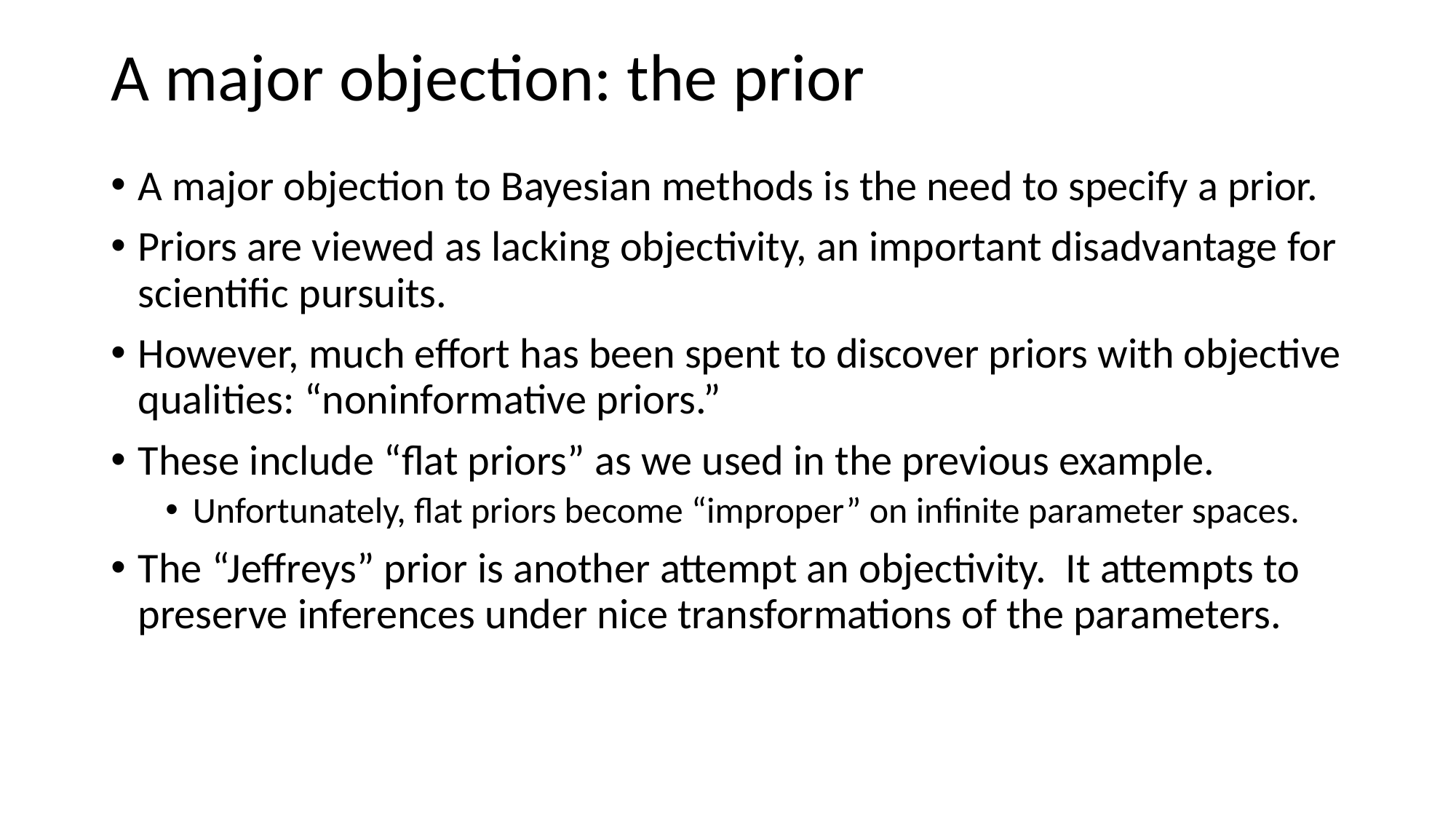

# A major objection: the prior
A major objection to Bayesian methods is the need to specify a prior.
Priors are viewed as lacking objectivity, an important disadvantage for scientific pursuits.
However, much effort has been spent to discover priors with objective qualities: “noninformative priors.”
These include “flat priors” as we used in the previous example.
Unfortunately, flat priors become “improper” on infinite parameter spaces.
The “Jeffreys” prior is another attempt an objectivity.  It attempts to preserve inferences under nice transformations of the parameters.